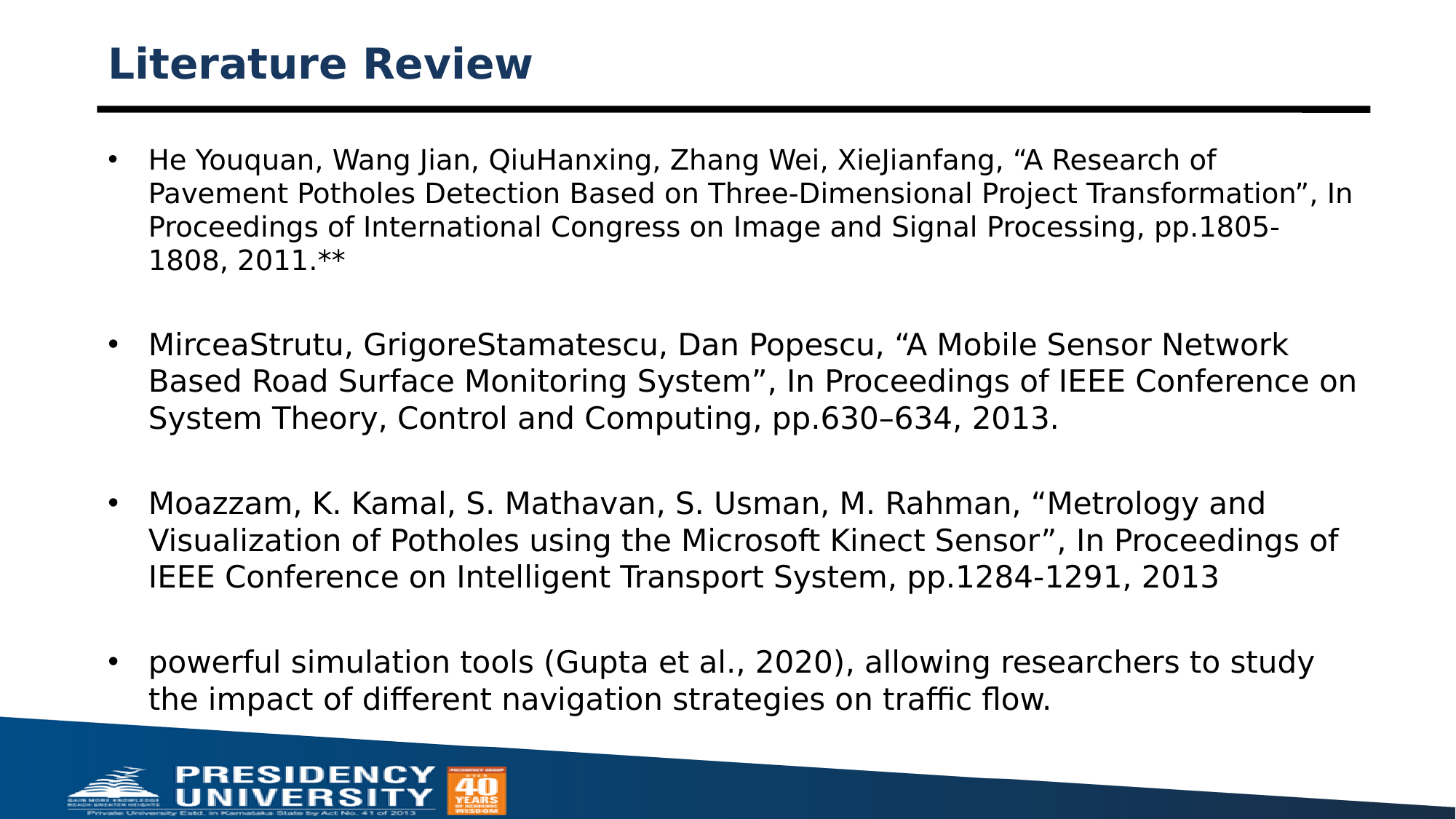

# Literature Review
He Youquan, Wang Jian, QiuHanxing, Zhang Wei, XieJianfang, “A Research of Pavement Potholes Detection Based on Three-Dimensional Project Transformation”, In Proceedings of International Congress on Image and Signal Processing, pp.1805-1808, 2011.**

MirceaStrutu, GrigoreStamatescu, Dan Popescu, “A Mobile Sensor Network Based Road Surface Monitoring System”, In Proceedings of IEEE Conference on System Theory, Control and Computing, pp.630–634, 2013.

Moazzam, K. Kamal, S. Mathavan, S. Usman, M. Rahman, “Metrology and Visualization of Potholes using the Microsoft Kinect Sensor”, In Proceedings of IEEE Conference on Intelligent Transport System, pp.1284-1291, 2013

powerful simulation tools (Gupta et al., 2020), allowing researchers to study the impact of different navigation strategies on traffic flow.